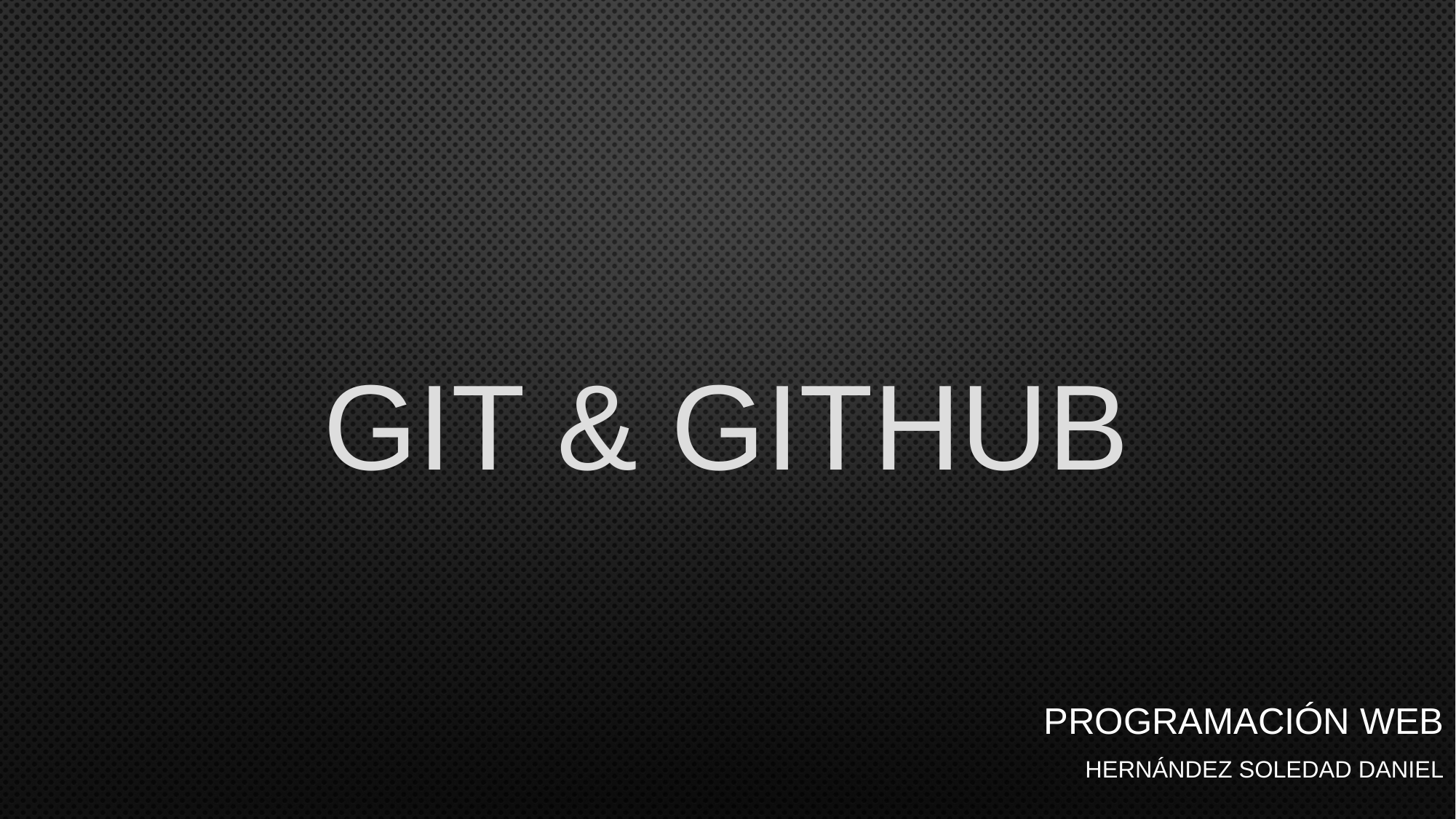

# Git & GIThUB

PROGRAMACIÓN WEB
Hernández Soledad Daniel